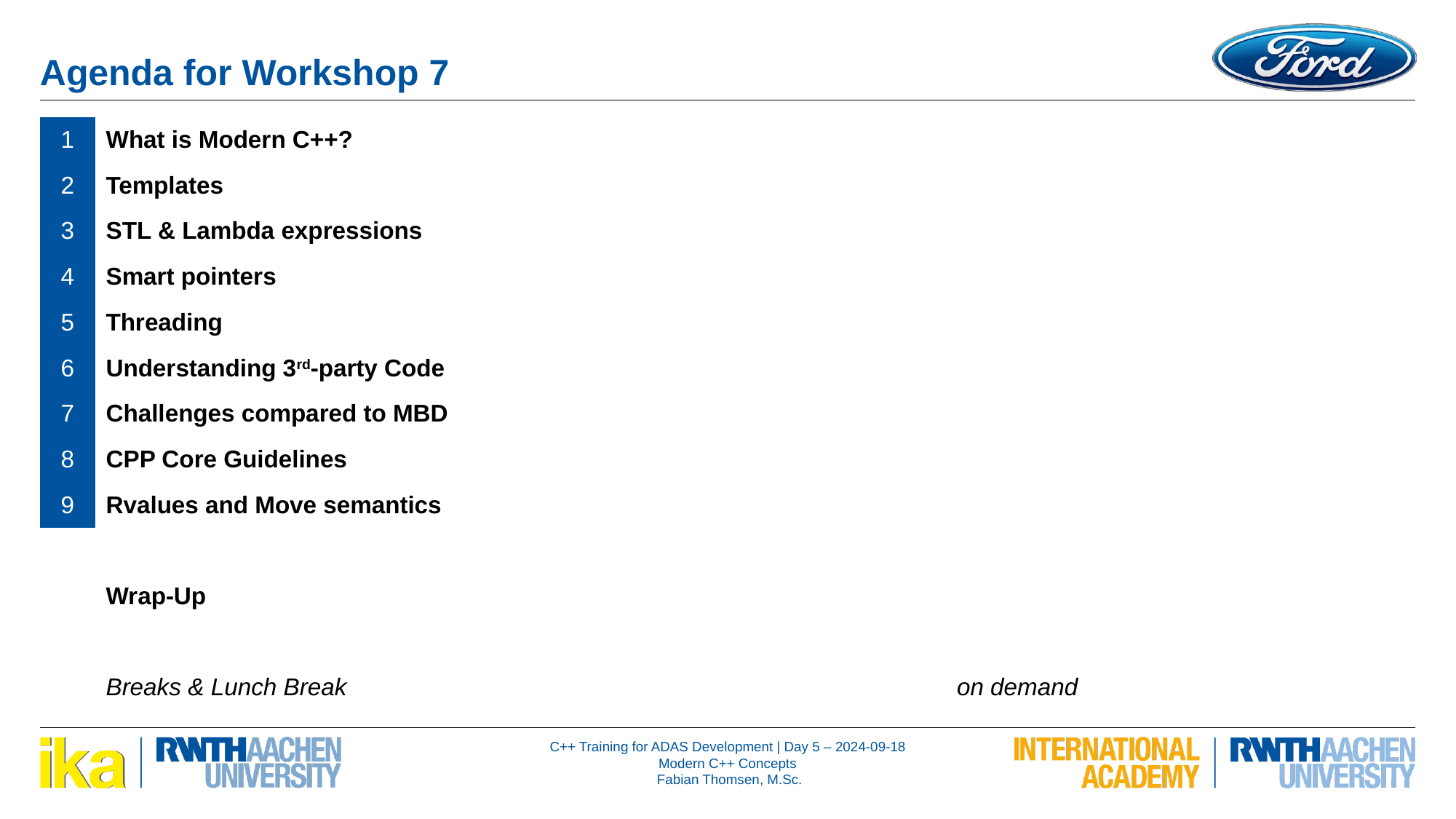

Agenda for Workshop 7
| 1 | What is Modern C++? |  |
| --- | --- | --- |
| 2 | Templates |  |
| 3 | STL & Lambda expressions |  |
| 4 | Smart pointers |  |
| 5 | Threading |  |
| 6 | Understanding 3rd-party Code |  |
| 7 | Challenges compared to MBD |  |
| 8 | CPP Core Guidelines |  |
| 9 | Rvalues and Move semantics |  |
|  |  |  |
|  | Wrap-Up |  |
|  |  |  |
|  | Breaks & Lunch Break | on demand |